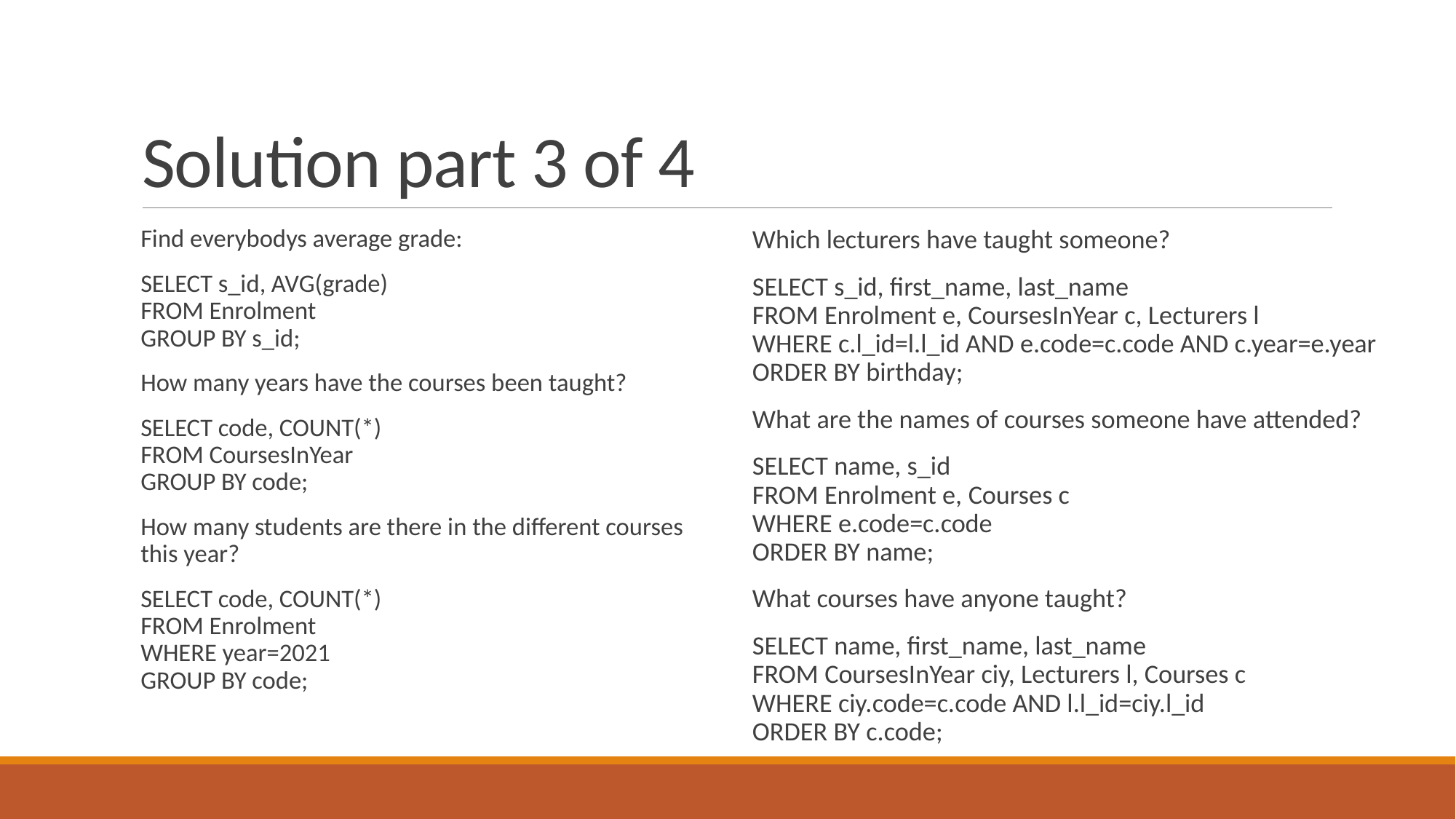

# Solution part 3 of 4
Find everybodys average grade:
SELECT s_id, AVG(grade)
FROM Enrolment
GROUP BY s_id;
How many years have the courses been taught?
SELECT code, COUNT(*)
FROM CoursesInYear
GROUP BY code;
How many students are there in the different courses this year?
SELECT code, COUNT(*)
FROM Enrolment
WHERE year=2021
GROUP BY code;

Which lecturers have taught someone?
SELECT s_id, first_name, last_name
FROM Enrolment e, CoursesInYear c, Lecturers l
WHERE c.l_id=l.l_id AND e.code=c.code AND c.year=e.year
ORDER BY birthday;
What are the names of courses someone have attended?
SELECT name, s_id
FROM Enrolment e, Courses c
WHERE e.code=c.code
ORDER BY name;
What courses have anyone taught?
SELECT name, first_name, last_name
FROM CoursesInYear ciy, Lecturers l, Courses c
WHERE ciy.code=c.code AND l.l_id=ciy.l_id
ORDER BY c.code;